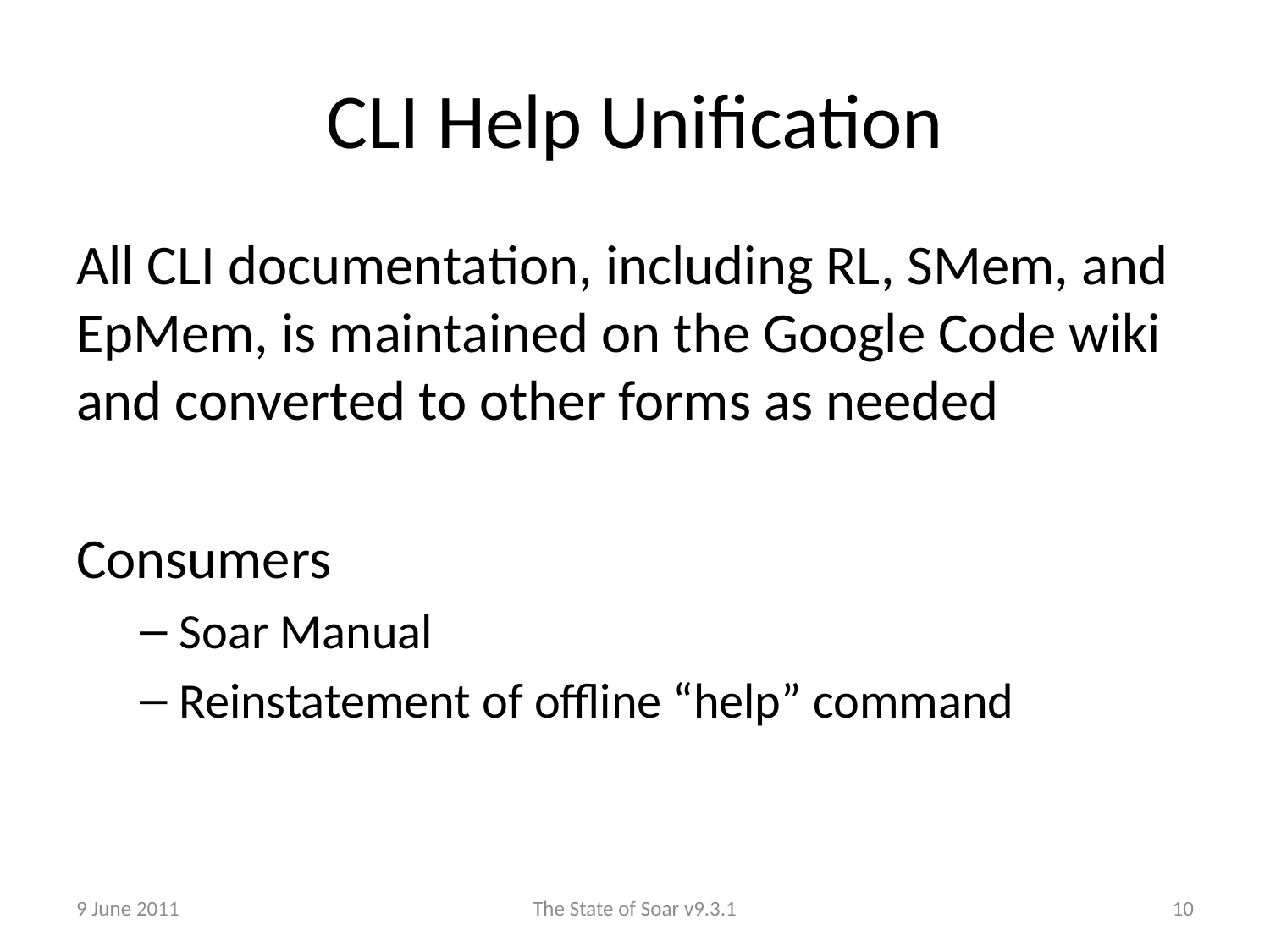

# CLI Help Unification
All CLI documentation, including RL, SMem, and EpMem, is maintained on the Google Code wiki and converted to other forms as needed

Consumers
Soar Manual
Reinstatement of offline “help” command
9 June 2011
The State of Soar v9.3.1
10